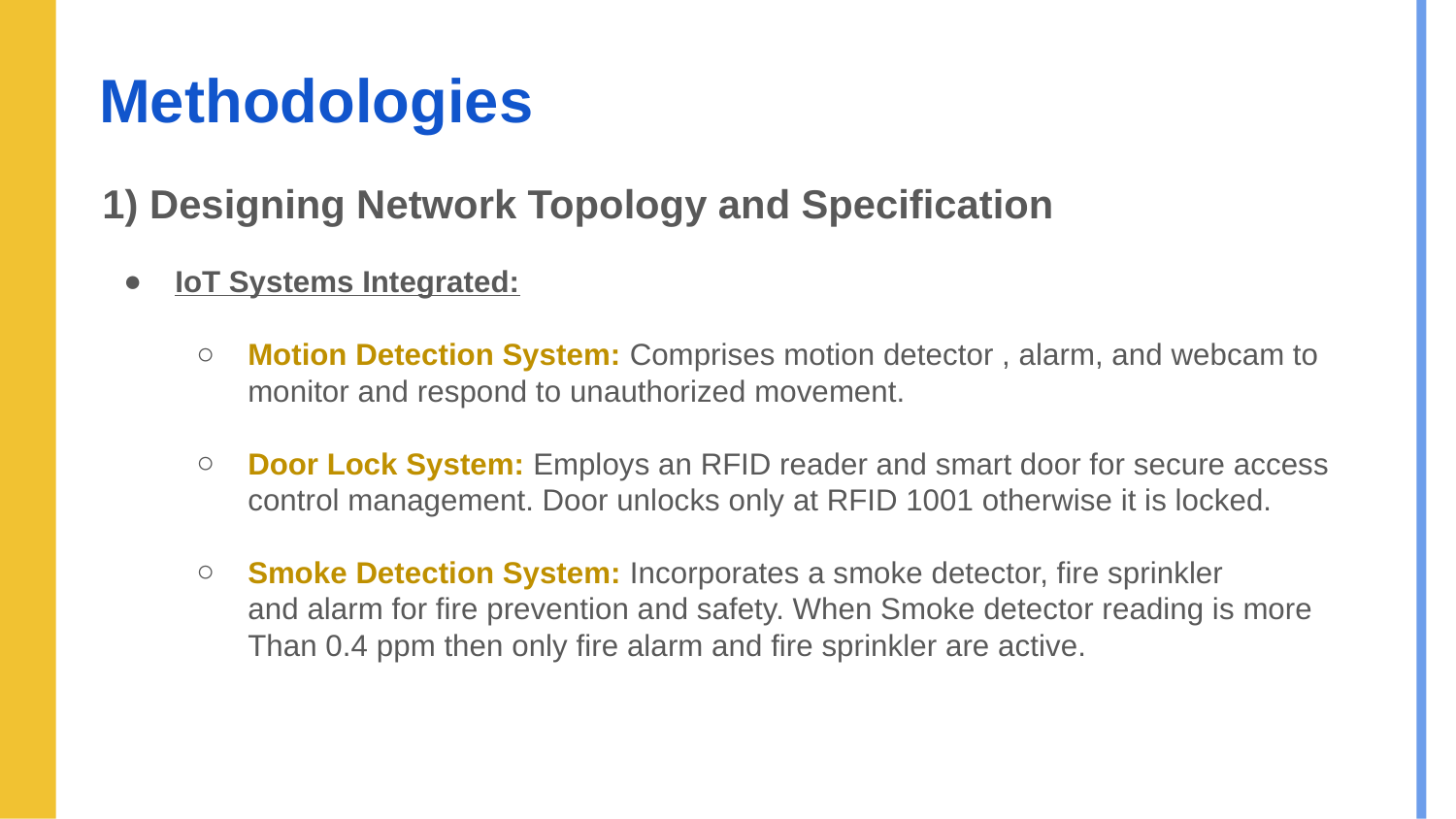

# Methodologies
1) Designing Network Topology and Specification

IoT Systems Integrated:

Motion Detection System: Comprises motion detector , alarm, and webcam to
monitor and respond to unauthorized movement.

Door Lock System: Employs an RFID reader and smart door for secure access
control management. Door unlocks only at RFID 1001 otherwise it is locked.

Smoke Detection System: Incorporates a smoke detector, fire sprinkler
and alarm for fire prevention and safety. When Smoke detector reading is more
Than 0.4 ppm then only fire alarm and fire sprinkler are active.